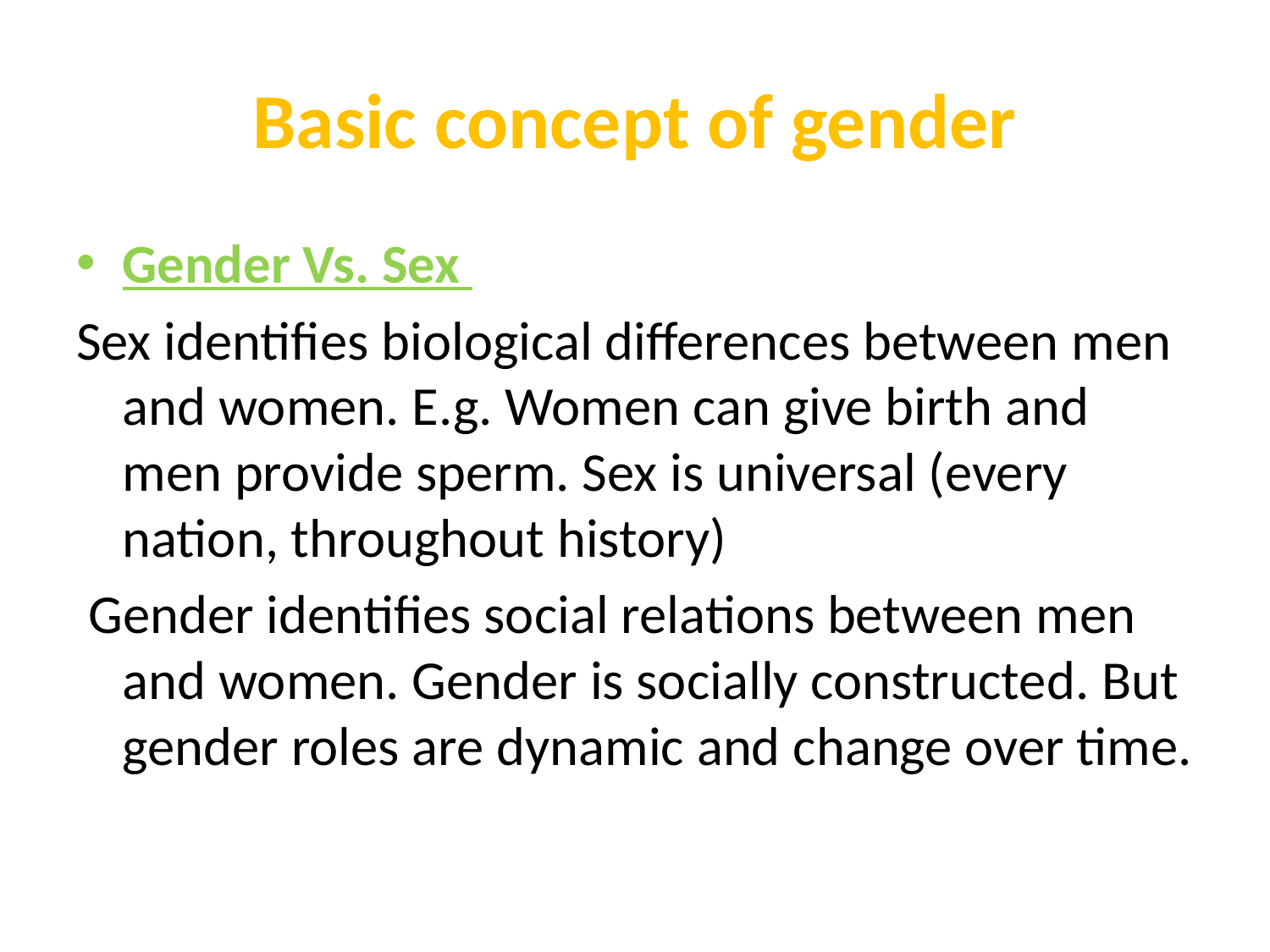

# Basic concept of gender
Gender Vs. Sex
Sex identifies biological differences between men and women. E.g. Women can give birth and men provide sperm. Sex is universal (every nation, throughout history)
 Gender identifies social relations between men and women. Gender is socially constructed. But gender roles are dynamic and change over time.